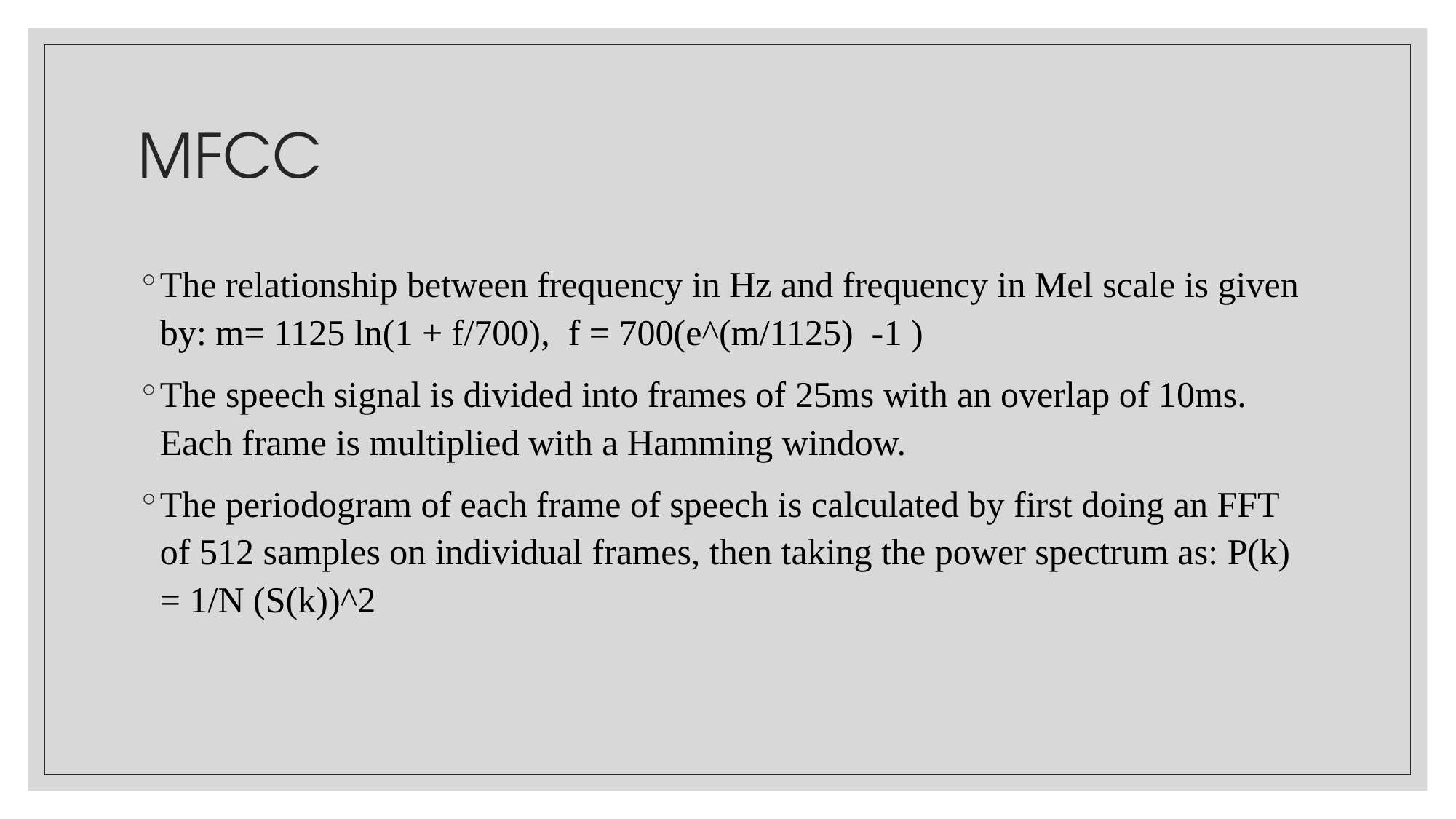

# MFCC
The relationship between frequency in Hz and frequency in Mel scale is given by: m= 1125 ln(1 + f/700),  f = 700(e^(m/1125)  -1 )
The speech signal is divided into frames of 25ms with an overlap of 10ms. Each frame is multiplied with a Hamming window.
The periodogram of each frame of speech is calculated by first doing an FFT of 512 samples on individual frames, then taking the power spectrum as: P(k) = 1/N (S(k))^2